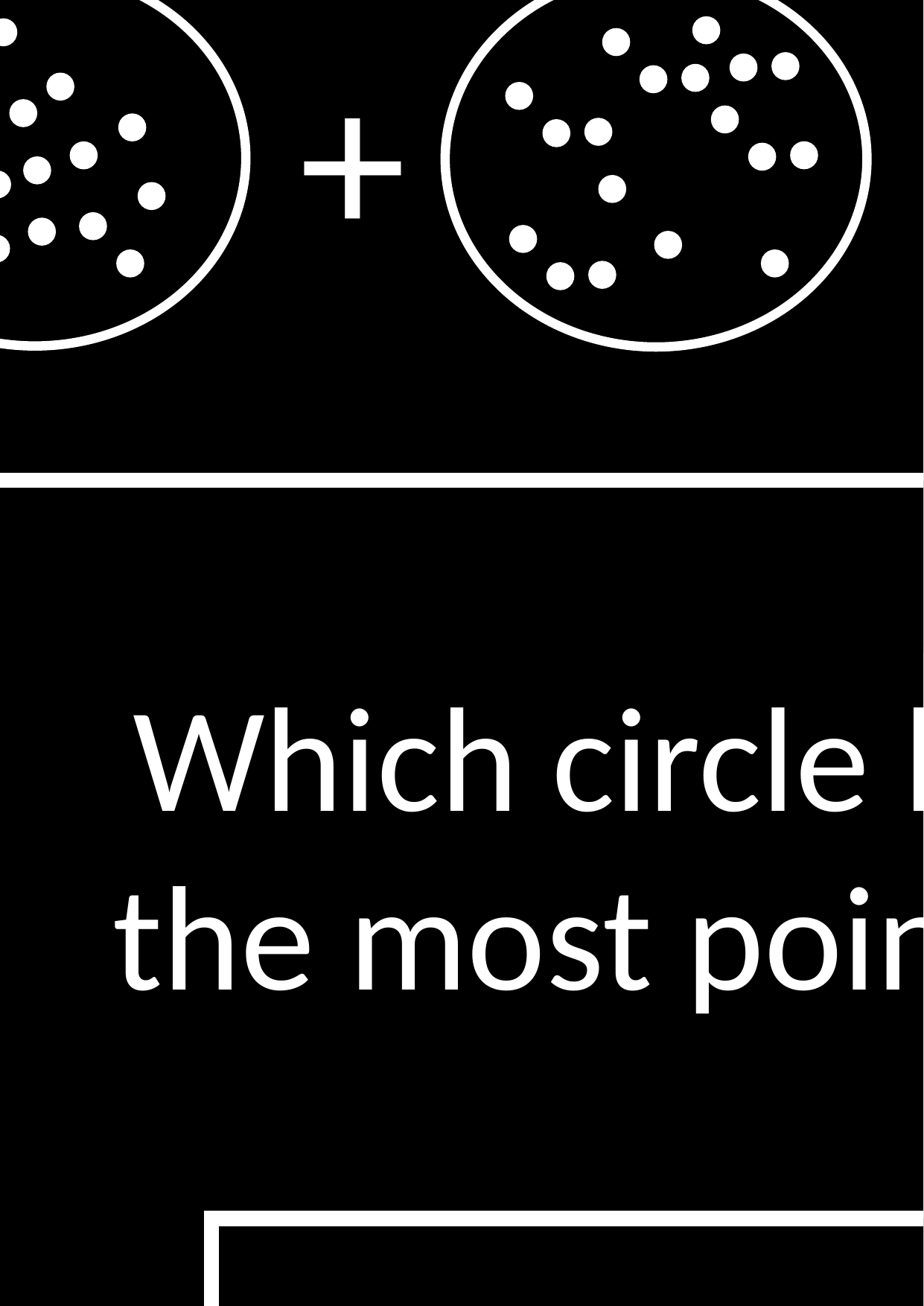

+

+

Which circle has the most points?

How confident are you?
1 2 3 4